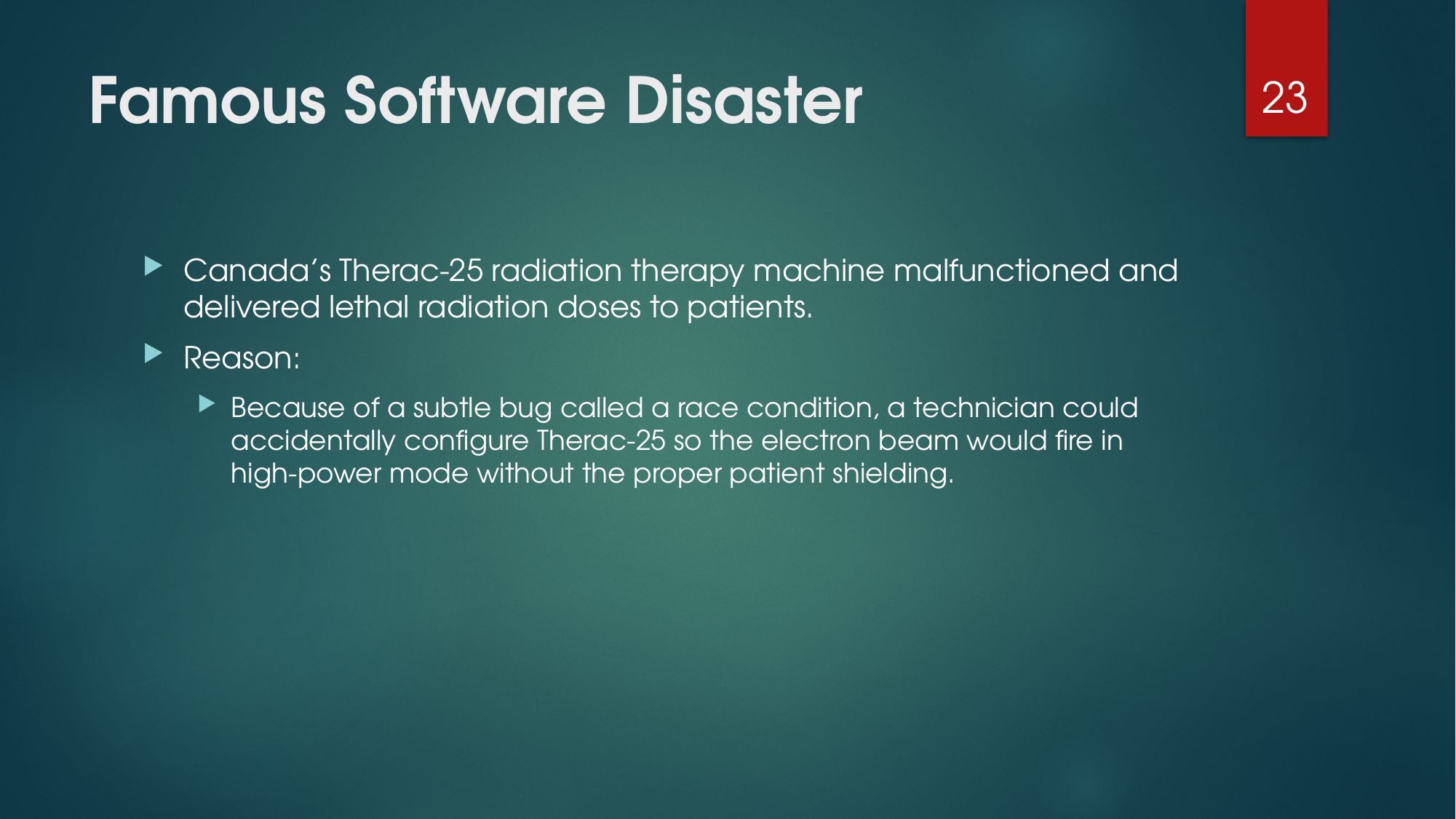

23
# Famous Software Disaster
Canada’s Therac-25 radiation therapy machine malfunctioned and delivered lethal radiation doses to patients.
Reason:
Because of a subtle bug called a race condition, a technician could accidentally configure Therac-25 so the electron beam would fire in high-power mode without the proper patient shielding.